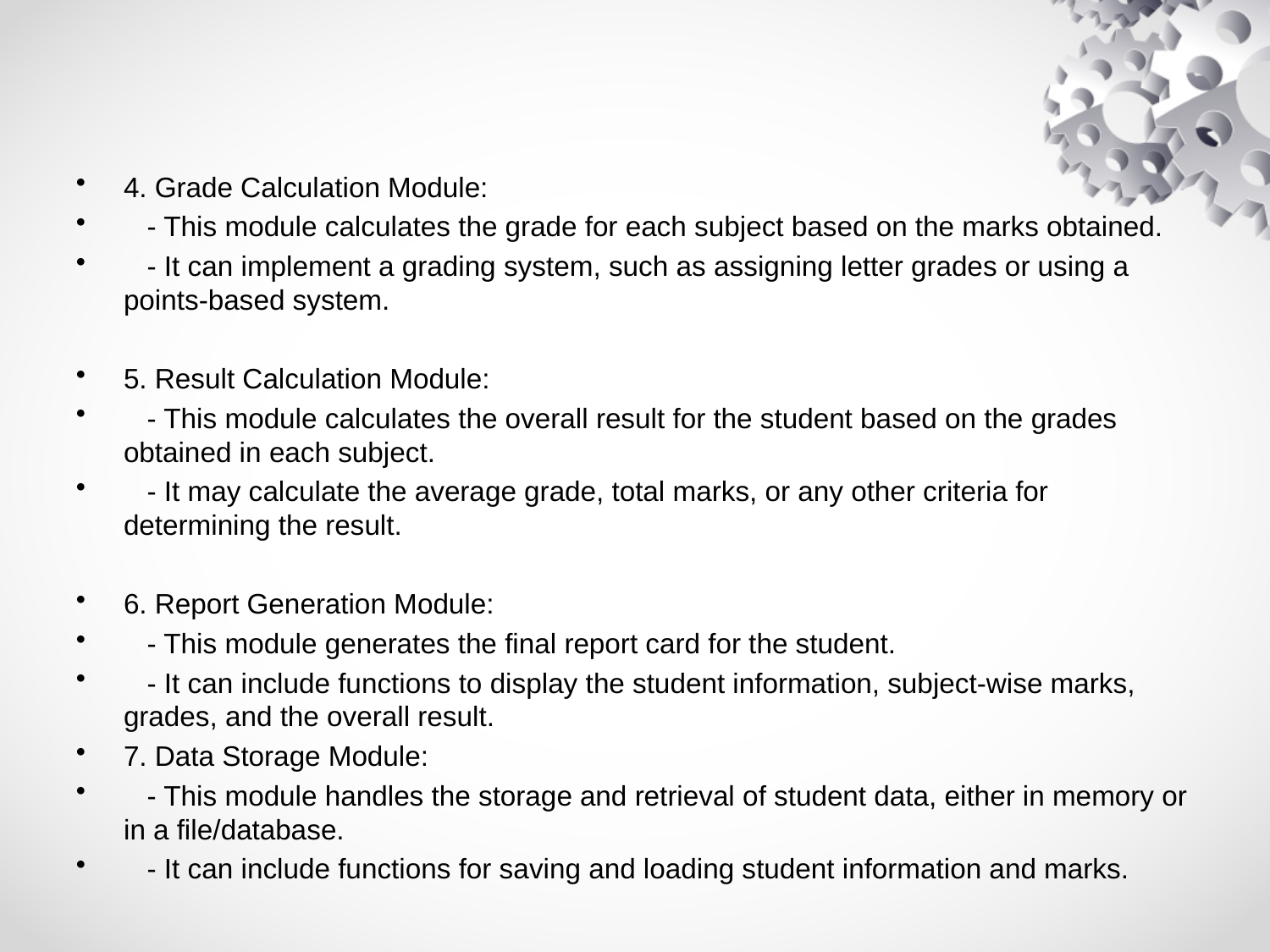

#
4. Grade Calculation Module:
   - This module calculates the grade for each subject based on the marks obtained.
   - It can implement a grading system, such as assigning letter grades or using a points-based system.

5. Result Calculation Module:
   - This module calculates the overall result for the student based on the grades obtained in each subject.
   - It may calculate the average grade, total marks, or any other criteria for determining the result.

6. Report Generation Module:
   - This module generates the final report card for the student.
   - It can include functions to display the student information, subject-wise marks, grades, and the overall result.
7. Data Storage Module:
   - This module handles the storage and retrieval of student data, either in memory or in a file/database.
   - It can include functions for saving and loading student information and marks.